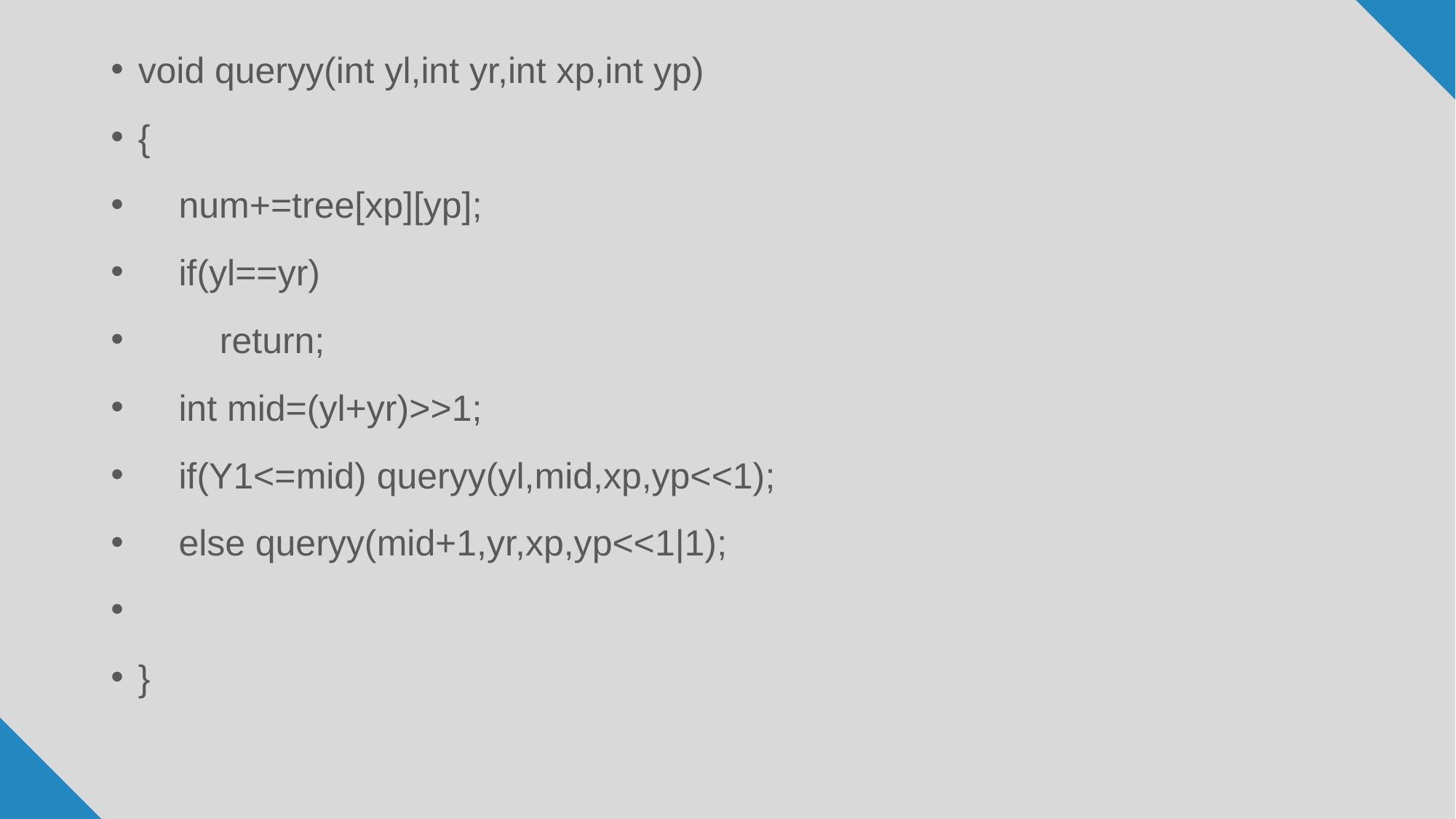

void queryy(int yl,int yr,int xp,int yp)
{
    num+=tree[xp][yp];
    if(yl==yr)
        return;
    int mid=(yl+yr)>>1;
    if(Y1<=mid) queryy(yl,mid,xp,yp<<1);
    else queryy(mid+1,yr,xp,yp<<1|1);

}